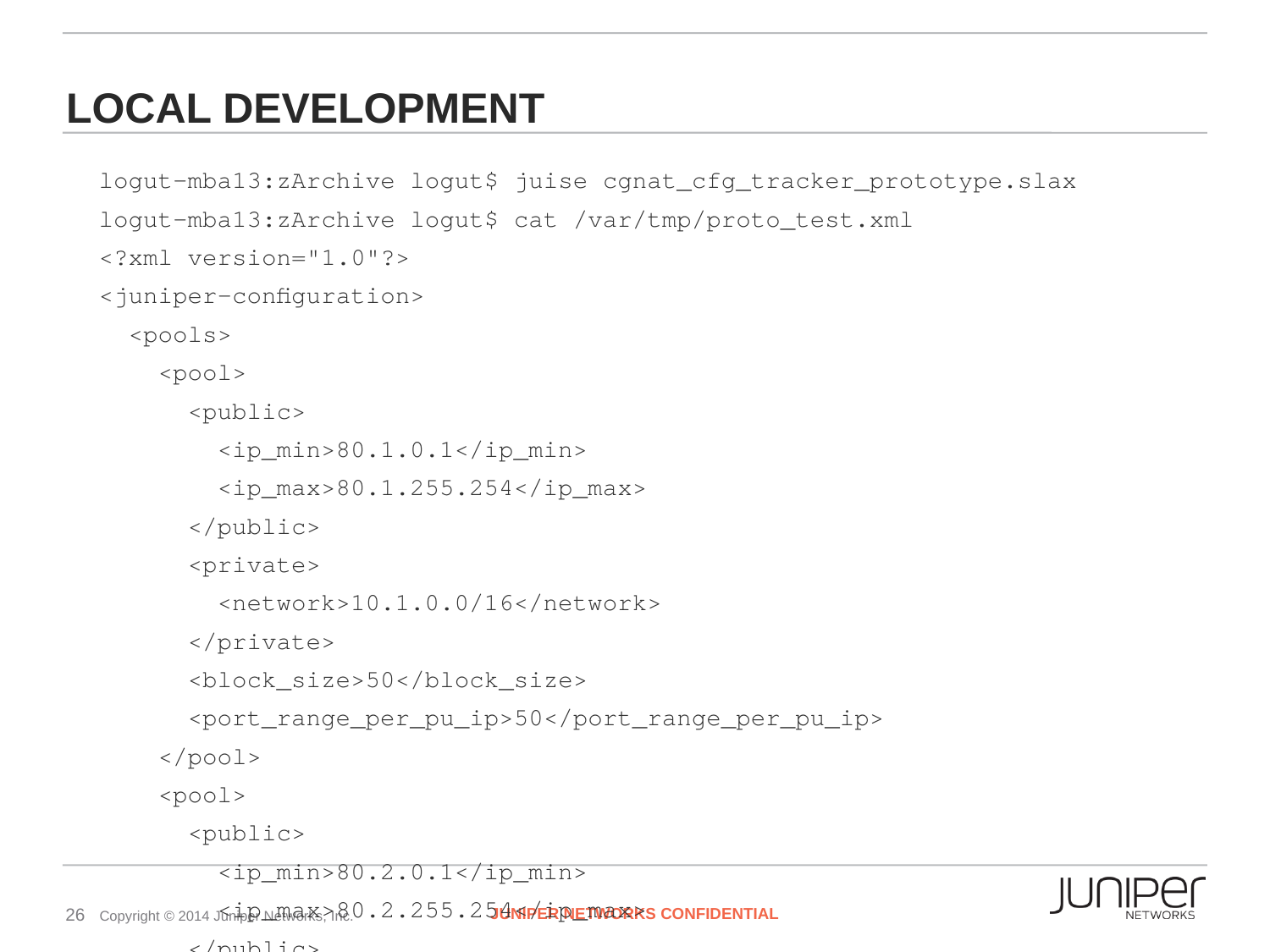

# Local Development
logut-mba13:zArchive logut$ juise cgnat_cfg_tracker_prototype.slax
logut-mba13:zArchive logut$ cat /var/tmp/proto_test.xml
<?xml version="1.0"?>
<juniper-configuration>
  <pools>
    <pool>
      <public>
        <ip_min>80.1.0.1</ip_min>
        <ip_max>80.1.255.254</ip_max>
      </public>
      <private>
        <network>10.1.0.0/16</network>
      </private>
      <block_size>50</block_size>
      <port_range_per_pu_ip>50</port_range_per_pu_ip>
    </pool>
    <pool>
      <public>
        <ip_min>80.2.0.1</ip_min>
        <ip_max>80.2.255.254</ip_max>
      </public>
      <private>
        <network>10.2.0.0/16</network>
      </private>
      <block_size>50</block_size>
      <port_range_per_pu_ip>50</port_range_per_pu_ip>
    </pool>
  </pools>
</juniper-configuration>
logut-mba13:zArchive logut$